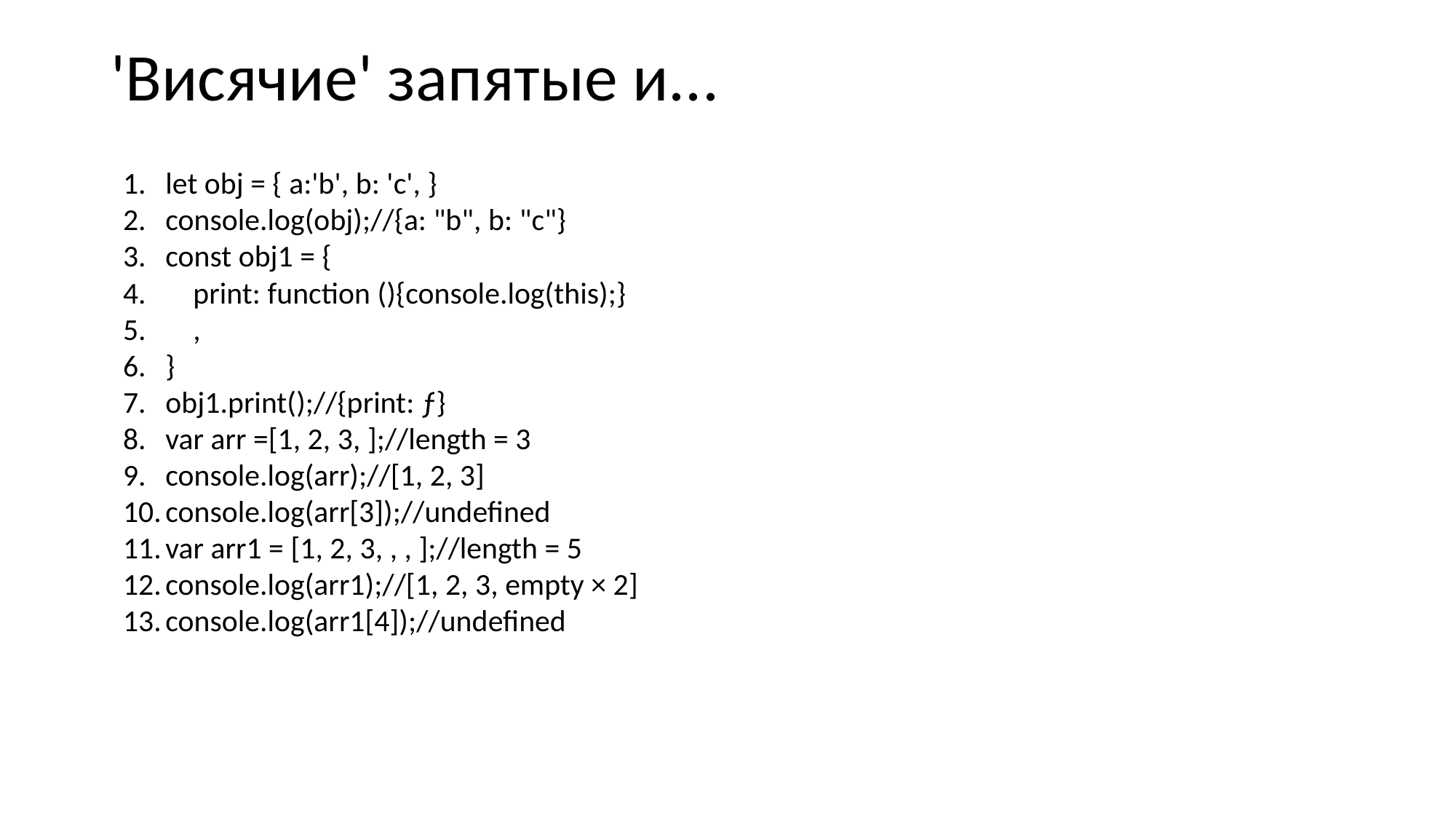

# 'Висячие' запятые и...
let obj = { a:'b', b: 'c', }
console.log(obj);//{a: "b", b: "c"}
const obj1 = {
    print: function (){console.log(this);}
    ,
}
obj1.print();//{print: ƒ}
var arr =[1, 2, 3, ];//length = 3
console.log(arr);//[1, 2, 3]
console.log(arr[3]);//undefined
var arr1 = [1, 2, 3, , , ];//length = 5
console.log(arr1);//[1, 2, 3, empty × 2]
console.log(arr1[4]);//undefined